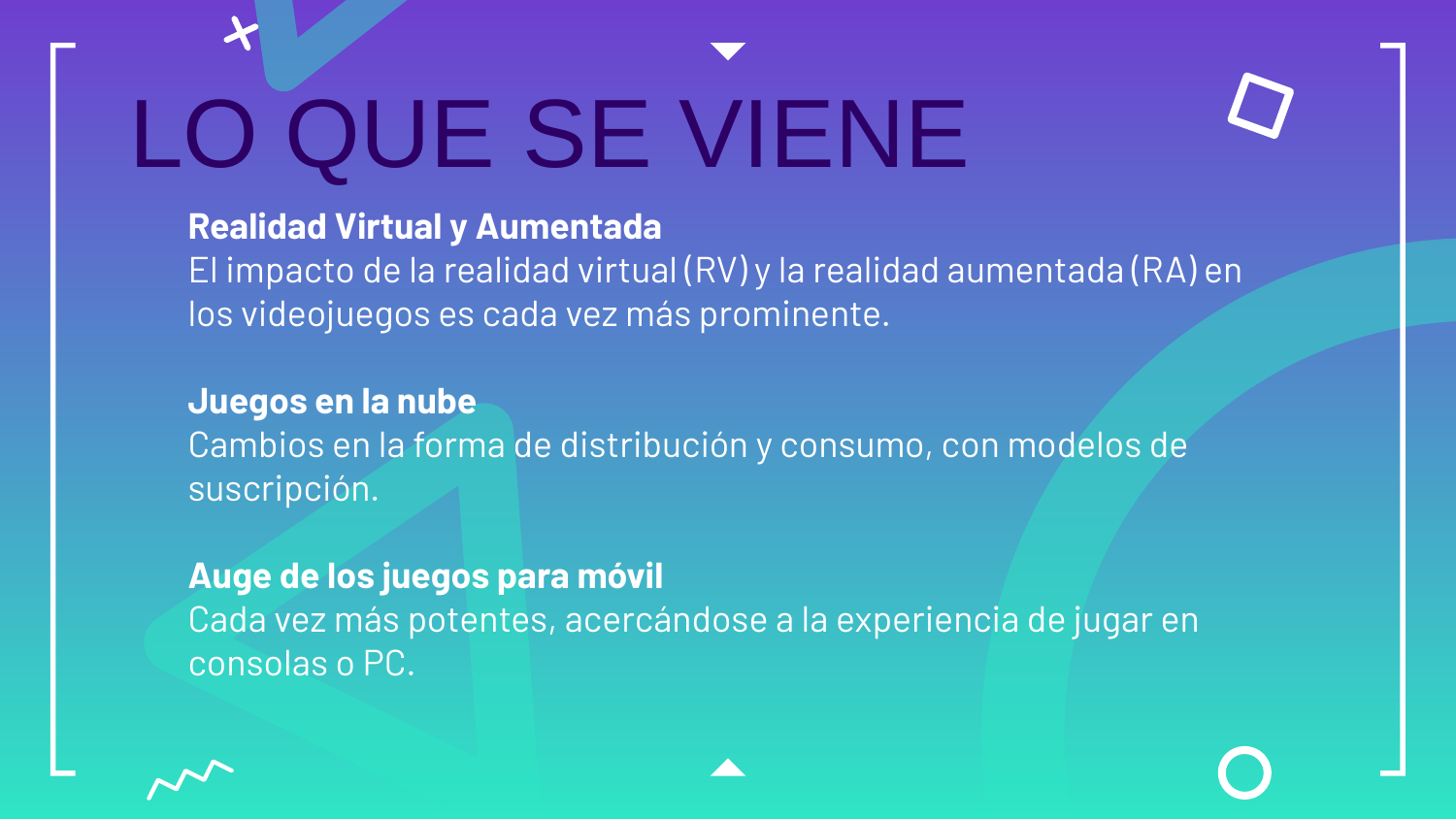

# LO QUE SE VIENE

Realidad Virtual y Aumentada
El impacto de la realidad virtual (RV) y la realidad aumentada (RA) en los videojuegos es cada vez más prominente.

Juegos en la nube
Cambios en la forma de distribución y consumo, con modelos de suscripción.

Auge de los juegos para móvil
Cada vez más potentes, acercándose a la experiencia de jugar en consolas o PC.